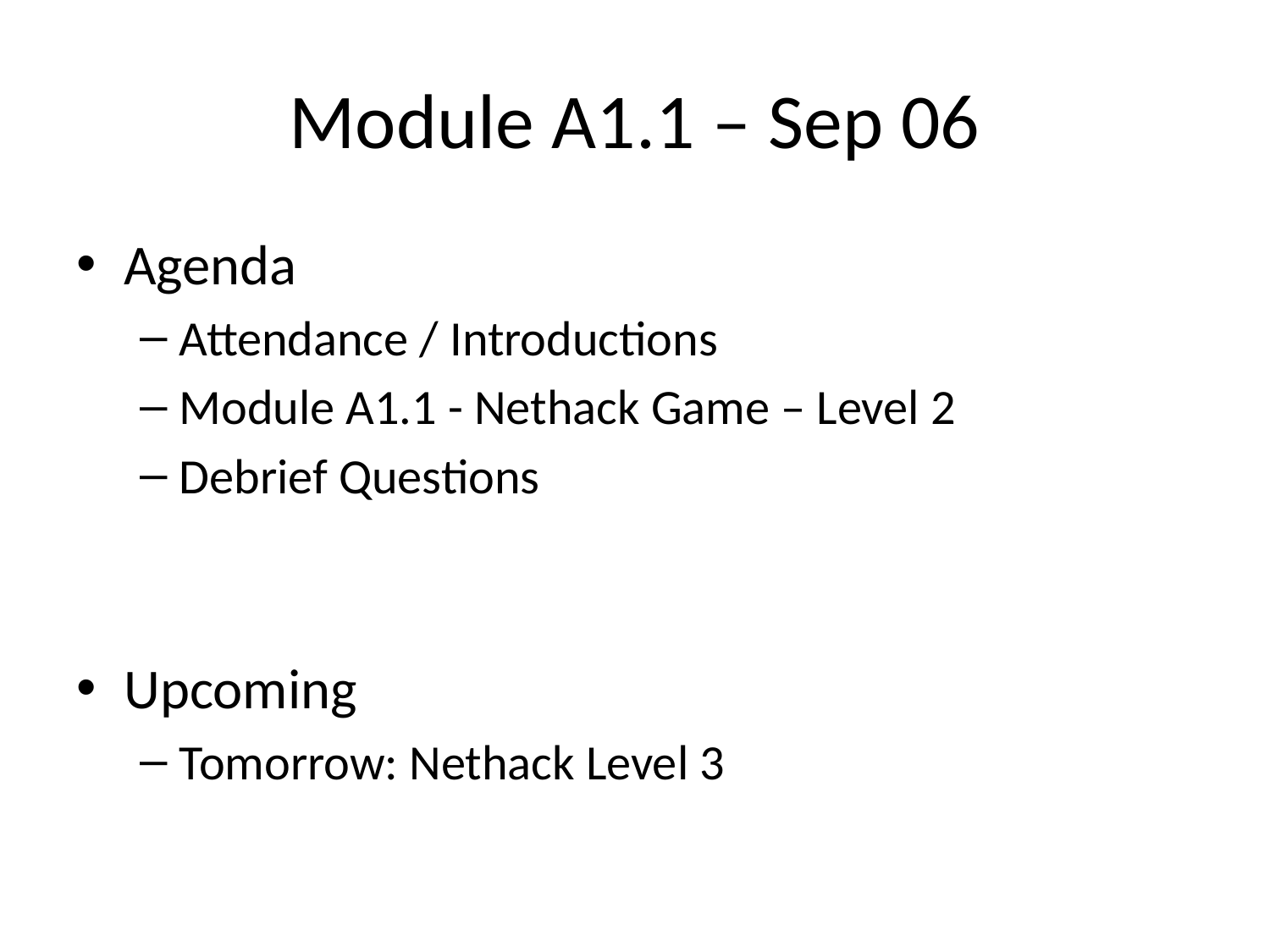

# Module A1.1 – Sep 06
Agenda
Attendance / Introductions
Module A1.1 - Nethack Game – Level 2
Debrief Questions

Upcoming
Tomorrow: Nethack Level 3